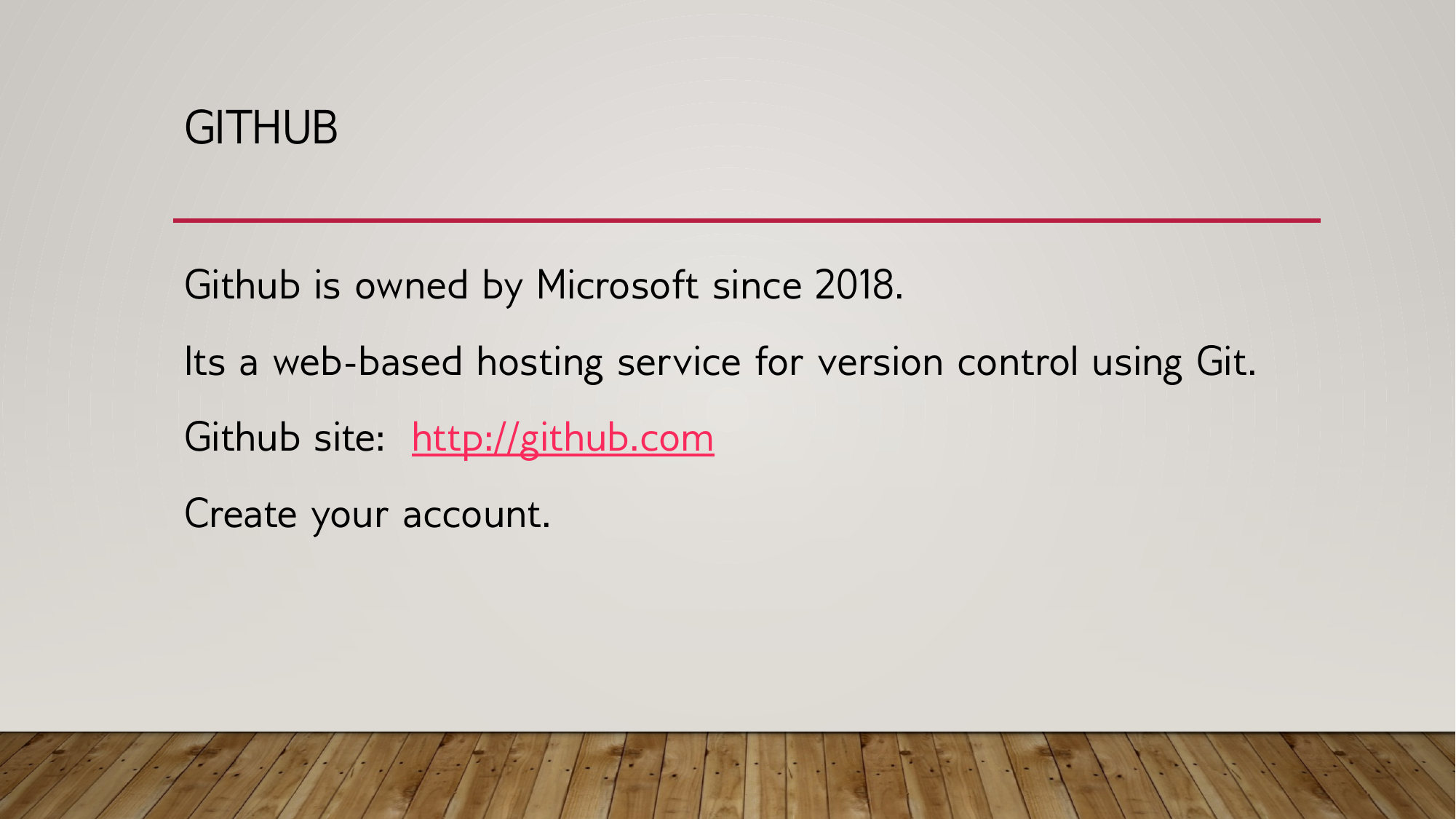

# github
Github is owned by Microsoft since 2018.
Its a web-based hosting service for version control using Git.
Github site:  http://github.com
Create your account.